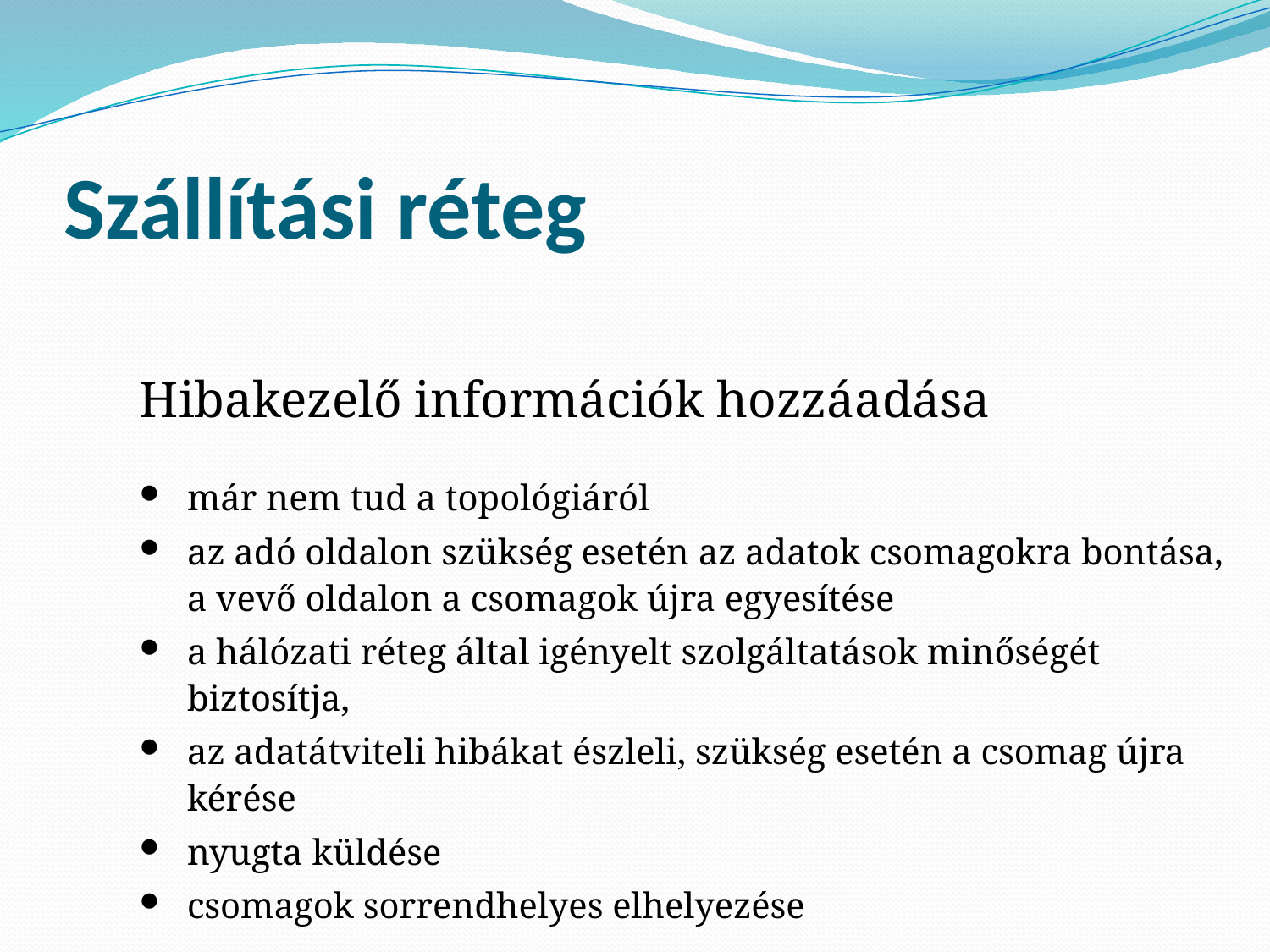

# Szállítási réteg
Hibakezelő információk hozzáadása
már nem tud a topológiáról
az adó oldalon szükség esetén az adatok csomagokra bontása, a vevő oldalon a csomagok újra egyesítése
a hálózati réteg által igényelt szolgáltatások minőségét biztosítja,
az adatátviteli hibákat észleli, szükség esetén a csomag újra kérése
nyugta küldése
csomagok sorrendhelyes elhelyezése